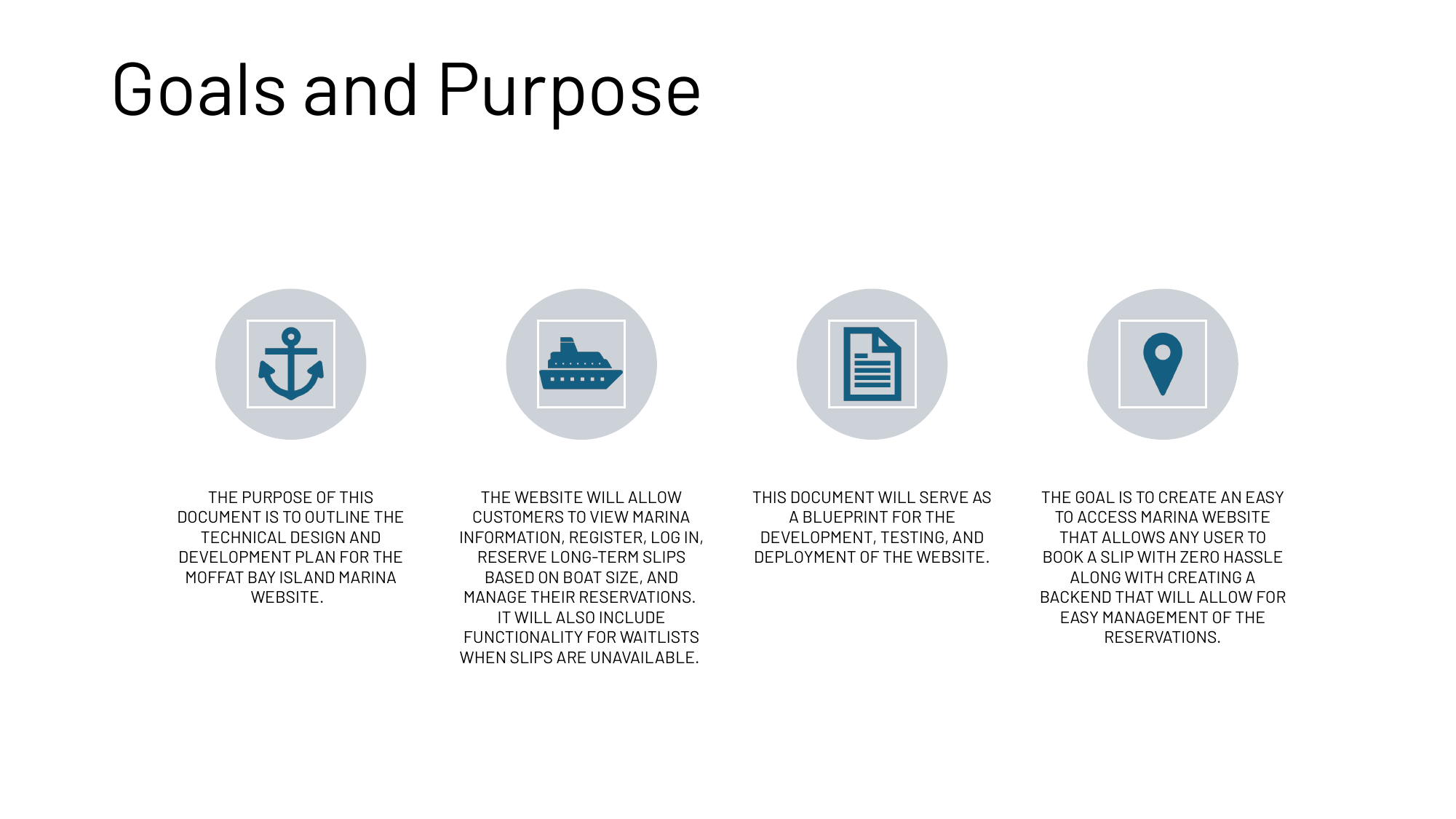

# Goals and Purpose
The purpose of this document is to outline the technical design and development plan for the Moffat Bay Island Marina website.
The website will allow customers to view marina information, register, log in, reserve long-term slips based on boat size, and manage their reservations.  It will also include functionality for waitlists when slips are unavailable.
This document will serve as a blueprint for the development, testing, and deployment of the website.
The goal is to create an easy to access Marina website that allows any user to book a slip with zero hassle along with creating a backend that will allow for easy management of the reservations.